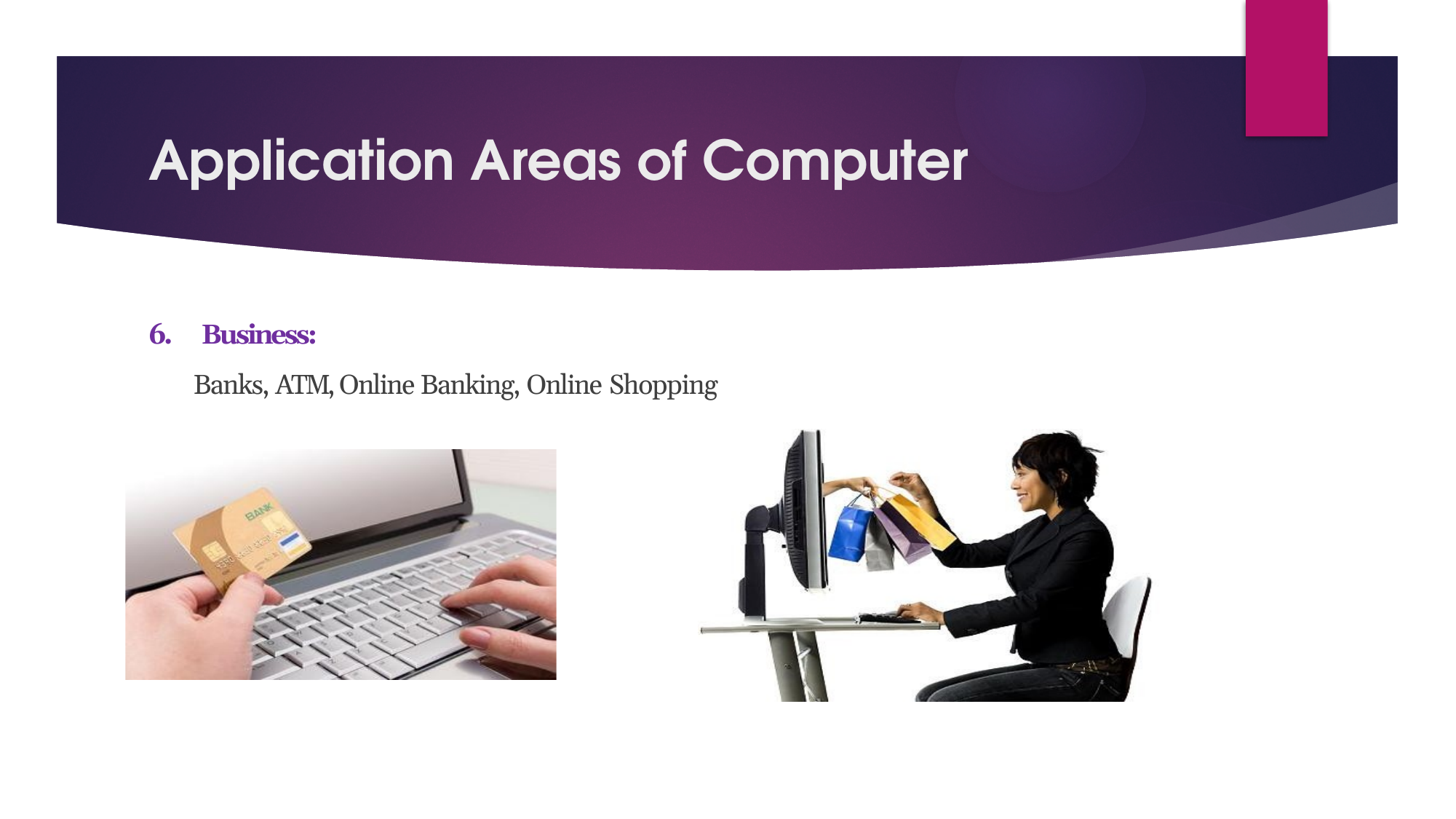

# Application Areas of Computer
6.     Business:
        Banks, ATM, Online Banking, Online Shopping